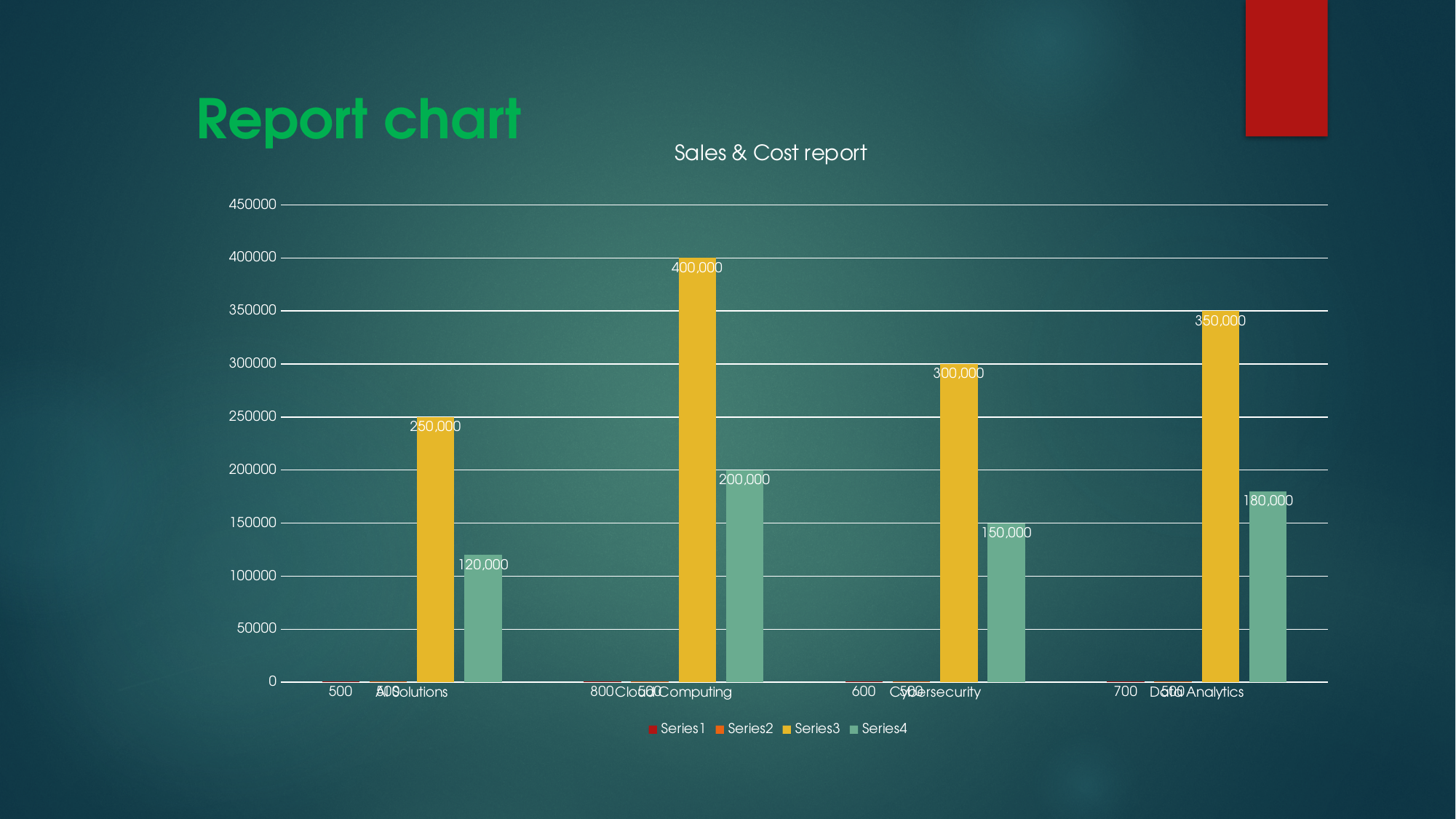

Report chart

### Chart: Sales & Cost report

| Category |  |  |  |  |
|---|---|---|---|---|
| AI Solutions | 500.0 | 500.0 | 250000.0 | 120000.0 |
| Cloud Computing | 800.0 | 500.0 | 400000.0 | 200000.0 |
| Cybersecurity | 600.0 | 500.0 | 300000.0 | 150000.0 |
| Data Analytics | 700.0 | 500.0 | 350000.0 | 180000.0 |